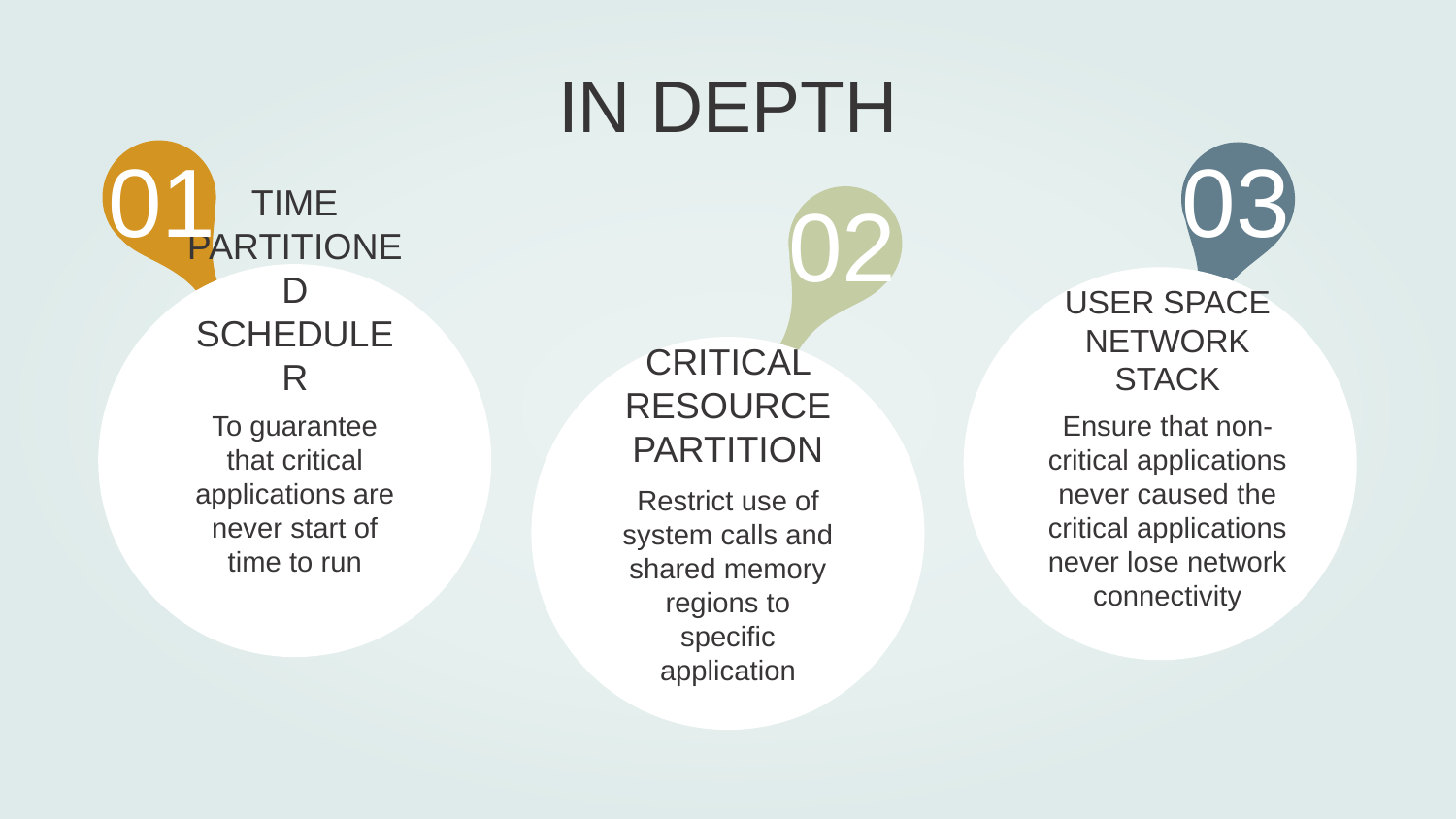

IN DEPTH
01
03
02

TIME PARTITIONED SCHEDULER
# USER SPACE NETWORK STACK

CRITICAL RESOURCE PARTITION
To guarantee that critical applications are never start of time to run
Ensure that non-critical applications never caused the critical applications never lose network connectivity
Restrict use of system calls and shared memory regions to specific application